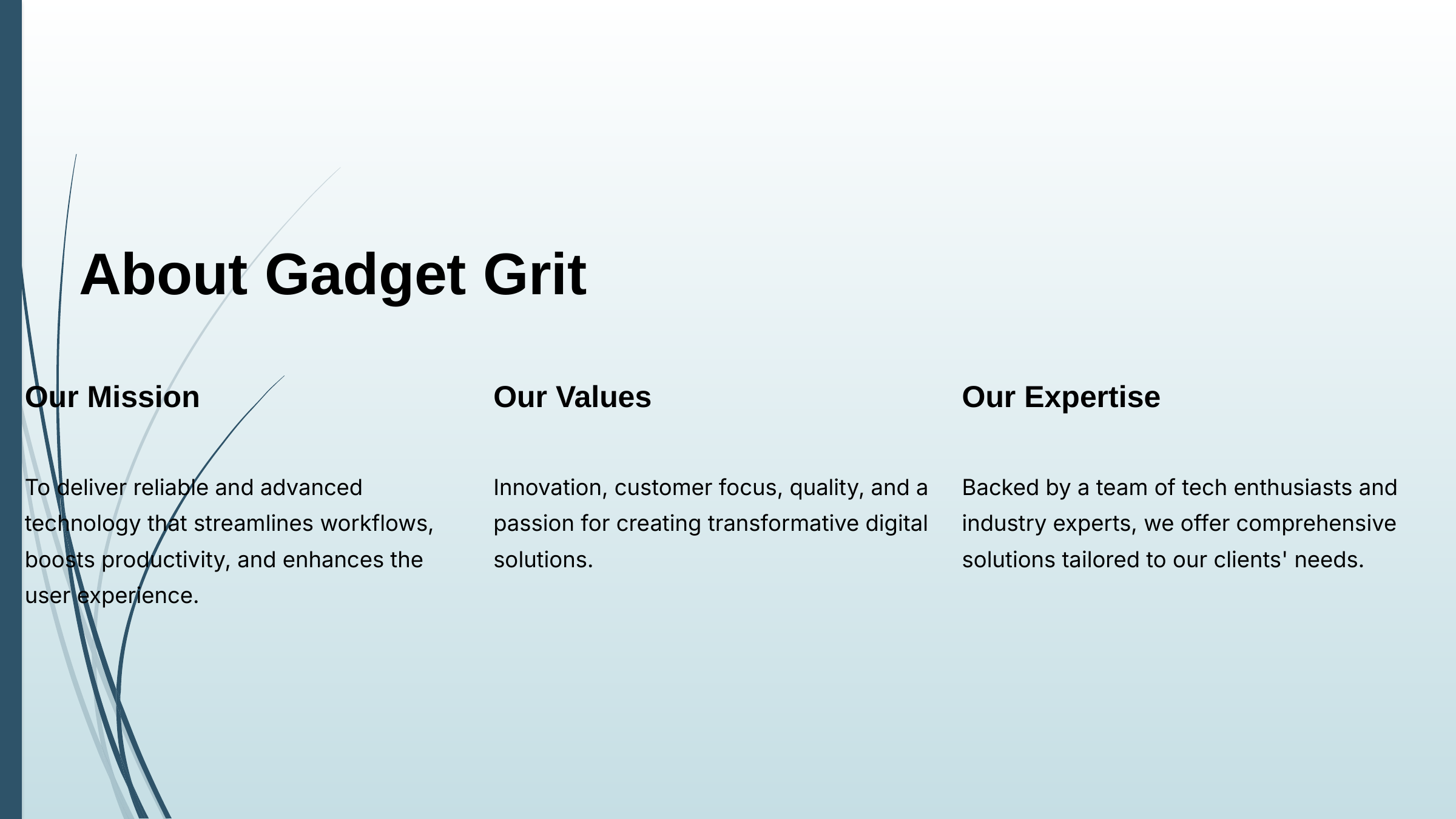

About Gadget Grit
| Our Mission | Our Values | Our Expertise |
| --- | --- | --- |
| To deliver reliable and advanced technology that streamlines workflows, boosts productivity, and enhances the user experience. | Innovation, customer focus, quality, and a passion for creating transformative digital solutions. | Backed by a team of tech enthusiasts and industry experts, we offer comprehensive solutions tailored to our clients' needs. |